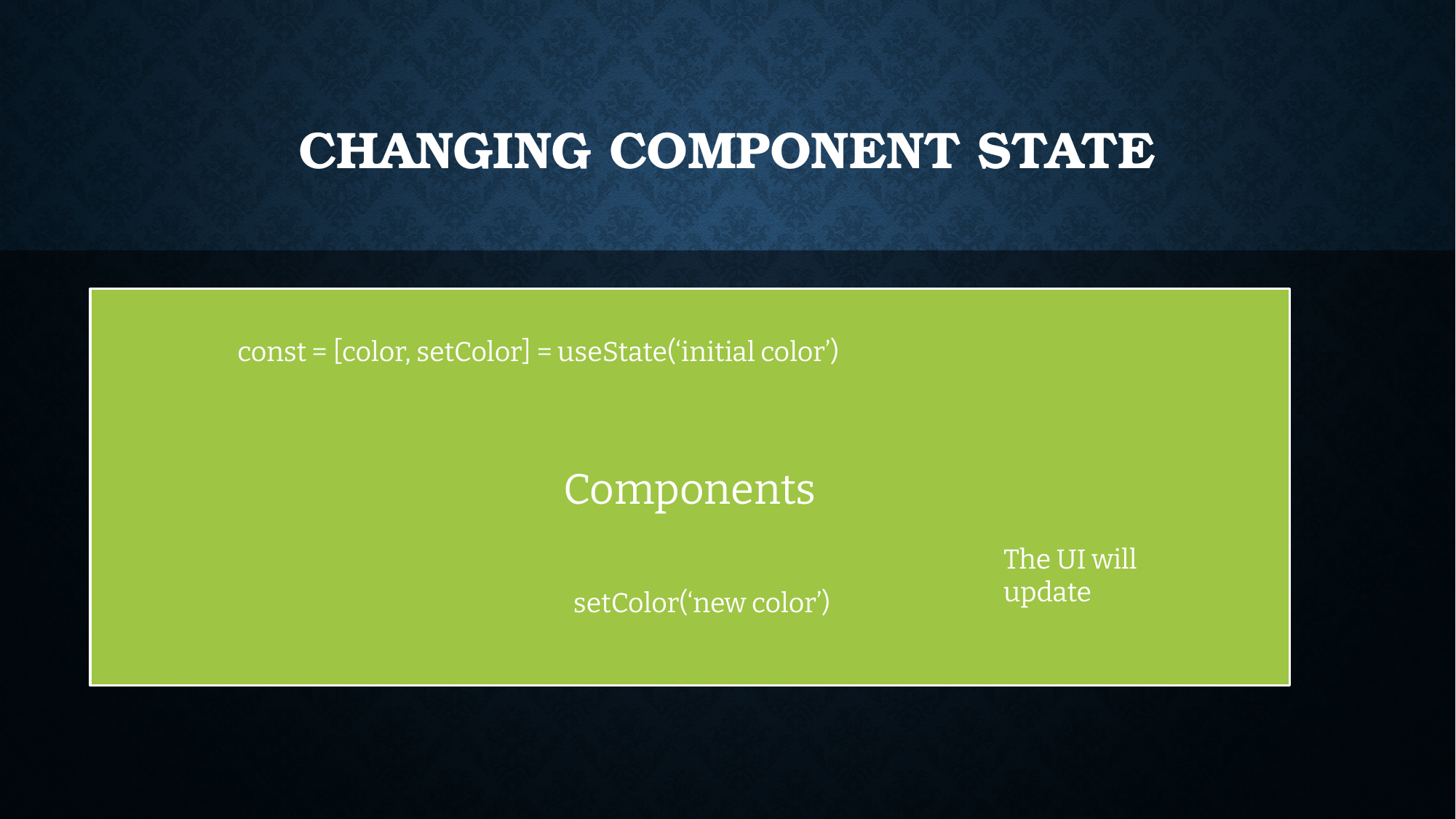

# Changing component state

Components
const = [color, setColor] = useState(‘initial color’)
The UI will update
setColor(‘new color’)